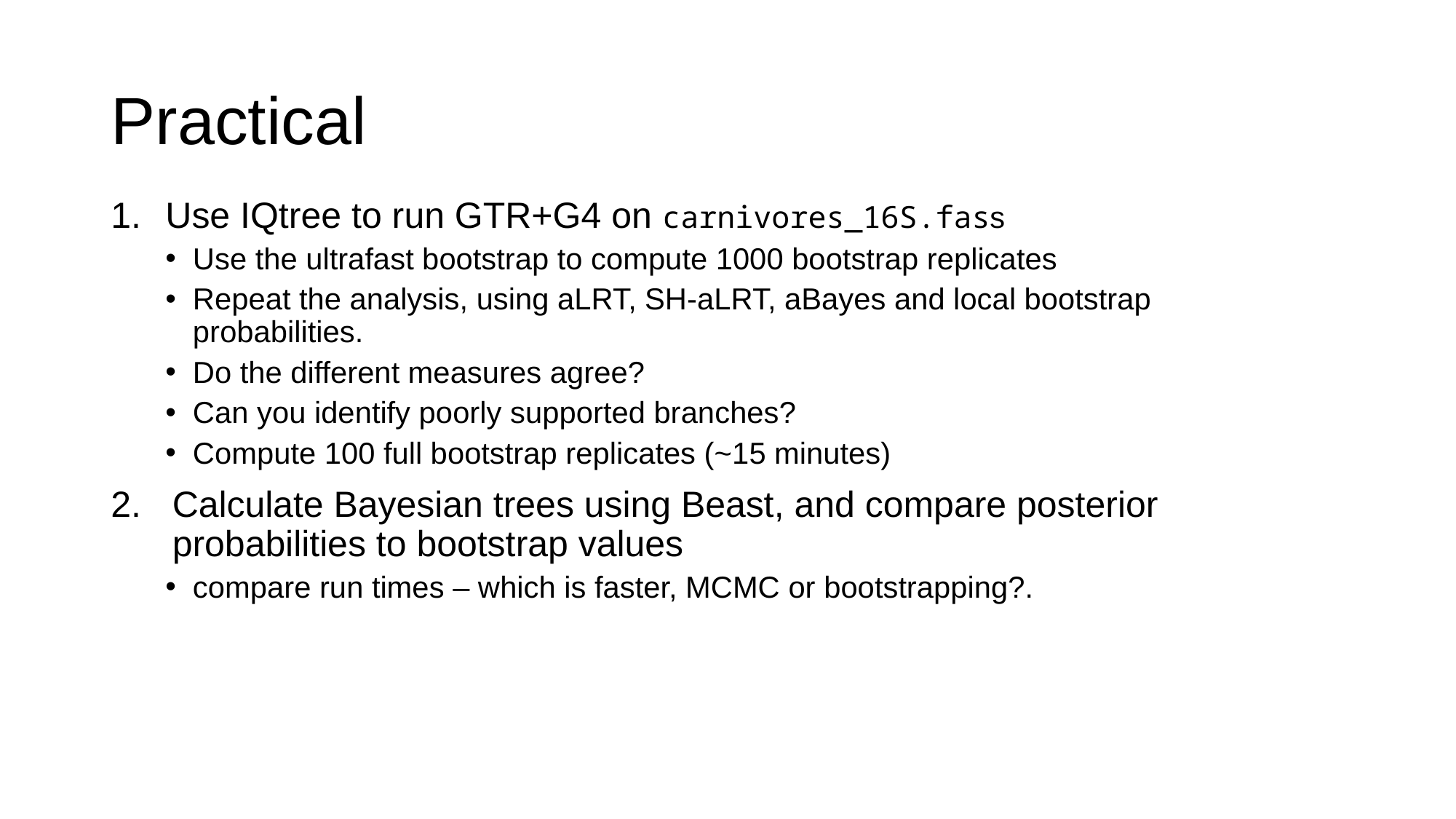

# Practical
Use IQtree to run GTR+G4 on carnivores_16S.fass
Use the ultrafast bootstrap to compute 1000 bootstrap replicates
Repeat the analysis, using aLRT, SH-aLRT, aBayes and local bootstrap probabilities.
Do the different measures agree?
Can you identify poorly supported branches?
Compute 100 full bootstrap replicates (~15 minutes)
Calculate Bayesian trees using Beast, and compare posterior probabilities to bootstrap values
compare run times – which is faster, MCMC or bootstrapping?.